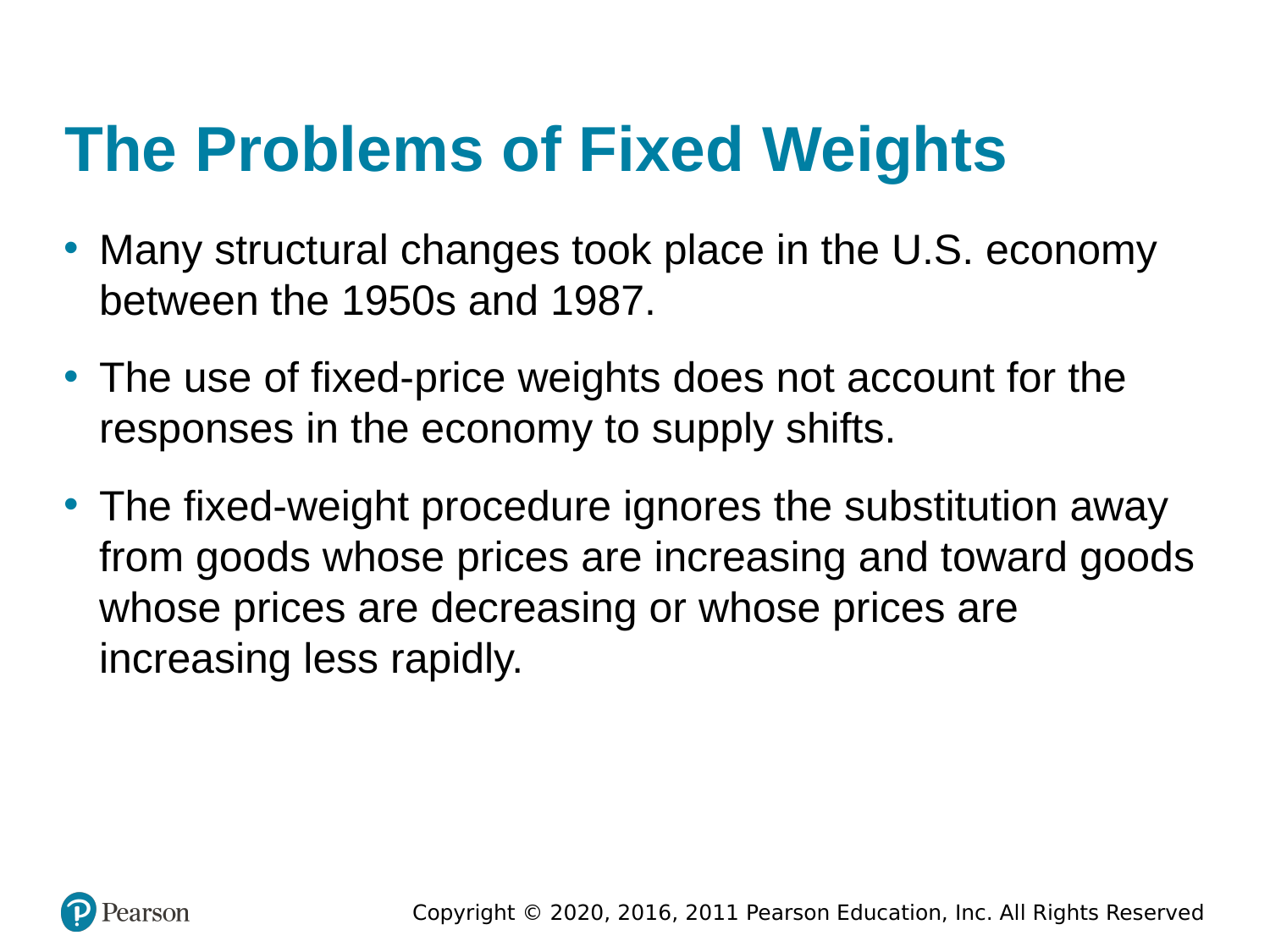

# The Problems of Fixed Weights
Many structural changes took place in the U.S. economy between the 1950s and 1987.
The use of fixed-price weights does not account for the responses in the economy to supply shifts.
The fixed-weight procedure ignores the substitution away from goods whose prices are increasing and toward goods whose prices are decreasing or whose prices are increasing less rapidly.